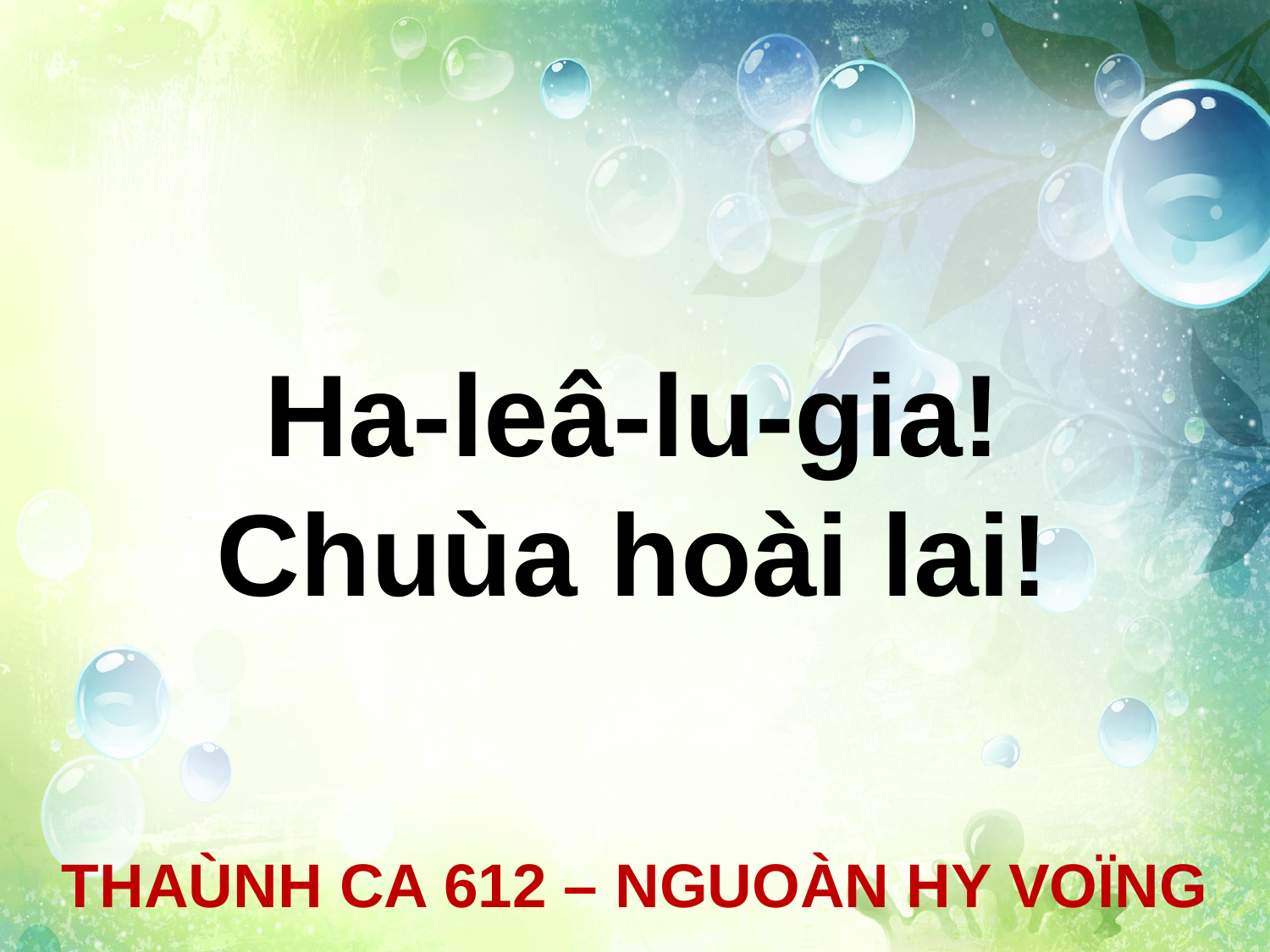

Ha-leâ-lu-gia!
Chuùa hoài lai!
THAÙNH CA 612 – NGUOÀN HY VOÏNG